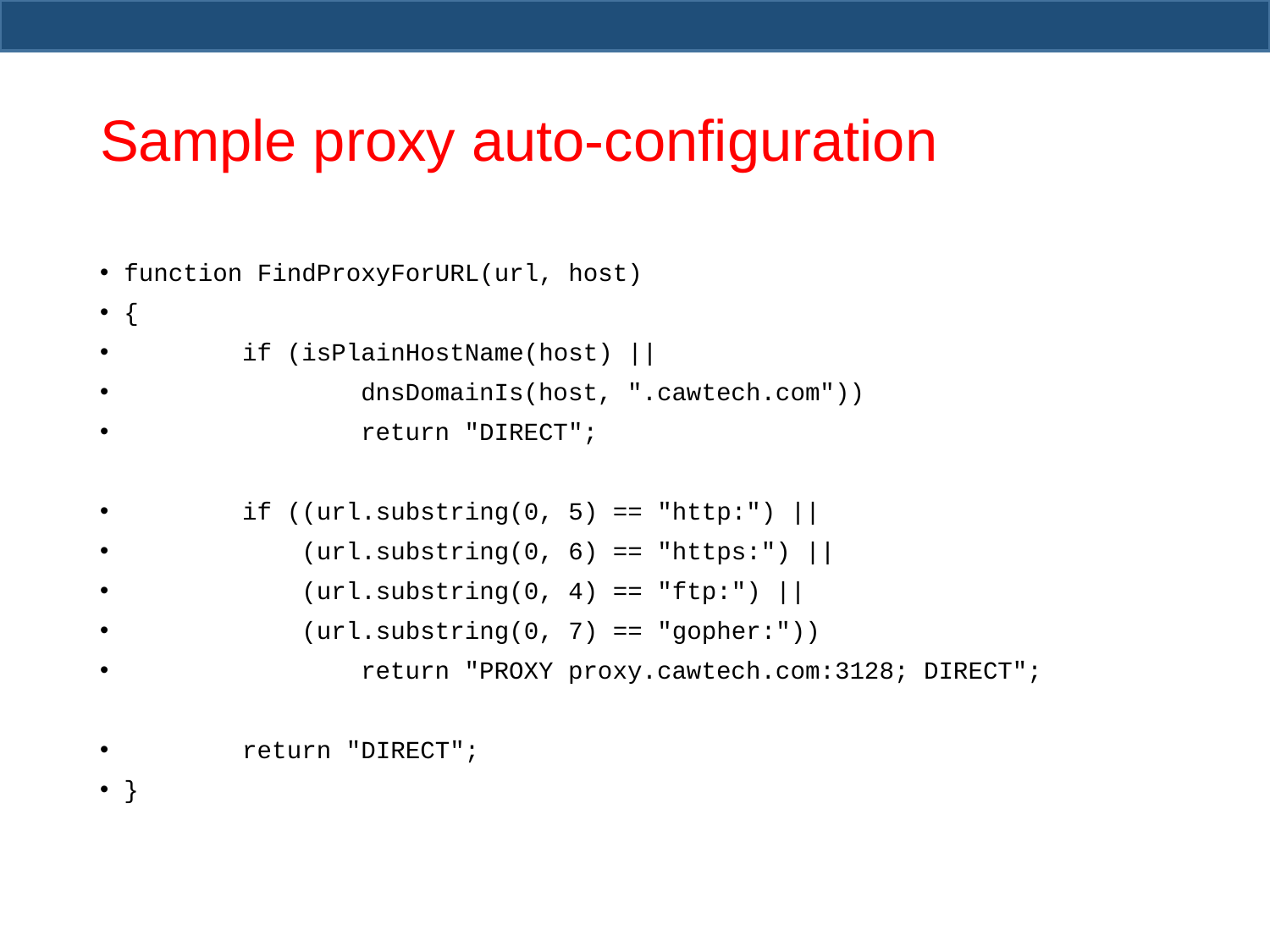

# Sample proxy auto-configuration
function FindProxyForURL(url, host)
{
        if (isPlainHostName(host) ||
                dnsDomainIs(host, ".cawtech.com"))
                return "DIRECT";

        if ((url.substring(0, 5) == "http:") ||
            (url.substring(0, 6) == "https:") ||
            (url.substring(0, 4) == "ftp:") ||
            (url.substring(0, 7) == "gopher:"))
                return "PROXY proxy.cawtech.com:3128; DIRECT";

        return "DIRECT";
}